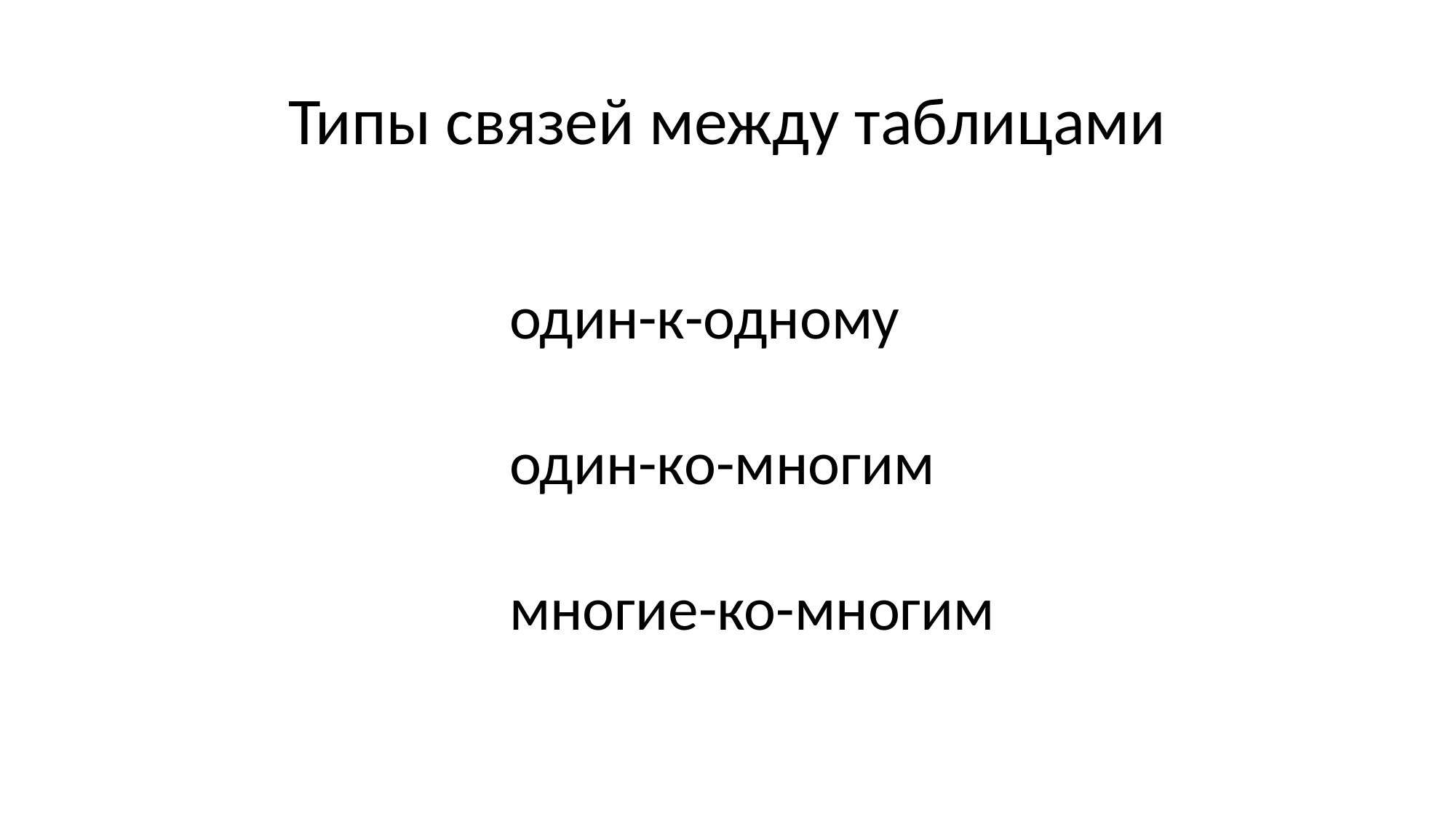

# Типы связей между таблицами
один-к-одному

один-ко-многим

многие-ко-многим